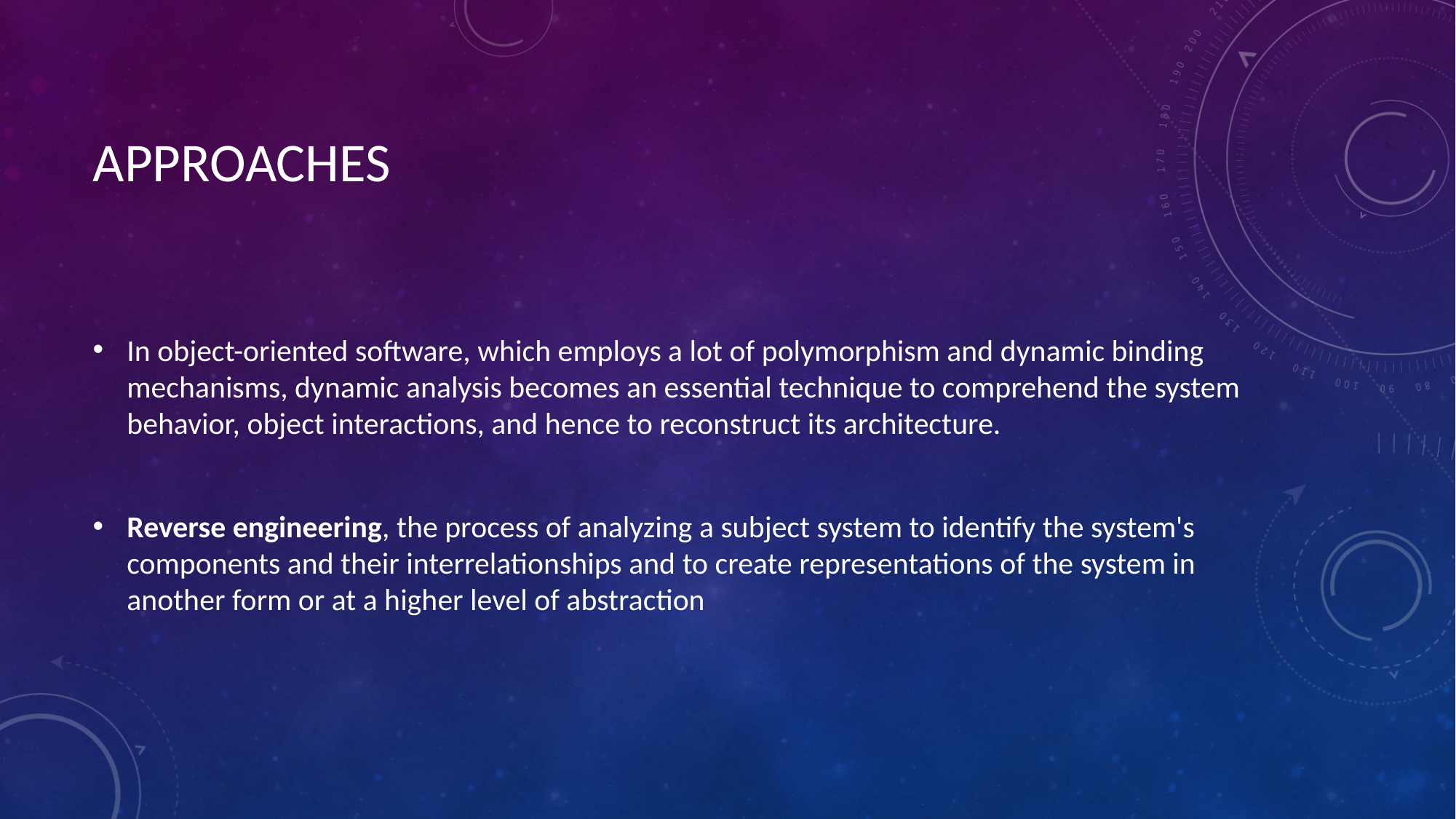

# Approaches
In object-oriented software, which employs a lot of polymorphism and dynamic binding mechanisms, dynamic analysis becomes an essential technique to comprehend the system behavior, object interactions, and hence to reconstruct its architecture.

Reverse engineering, the process of analyzing a subject system to identify the system's components and their interrelationships and to create representations of the system in another form or at a higher level of abstraction